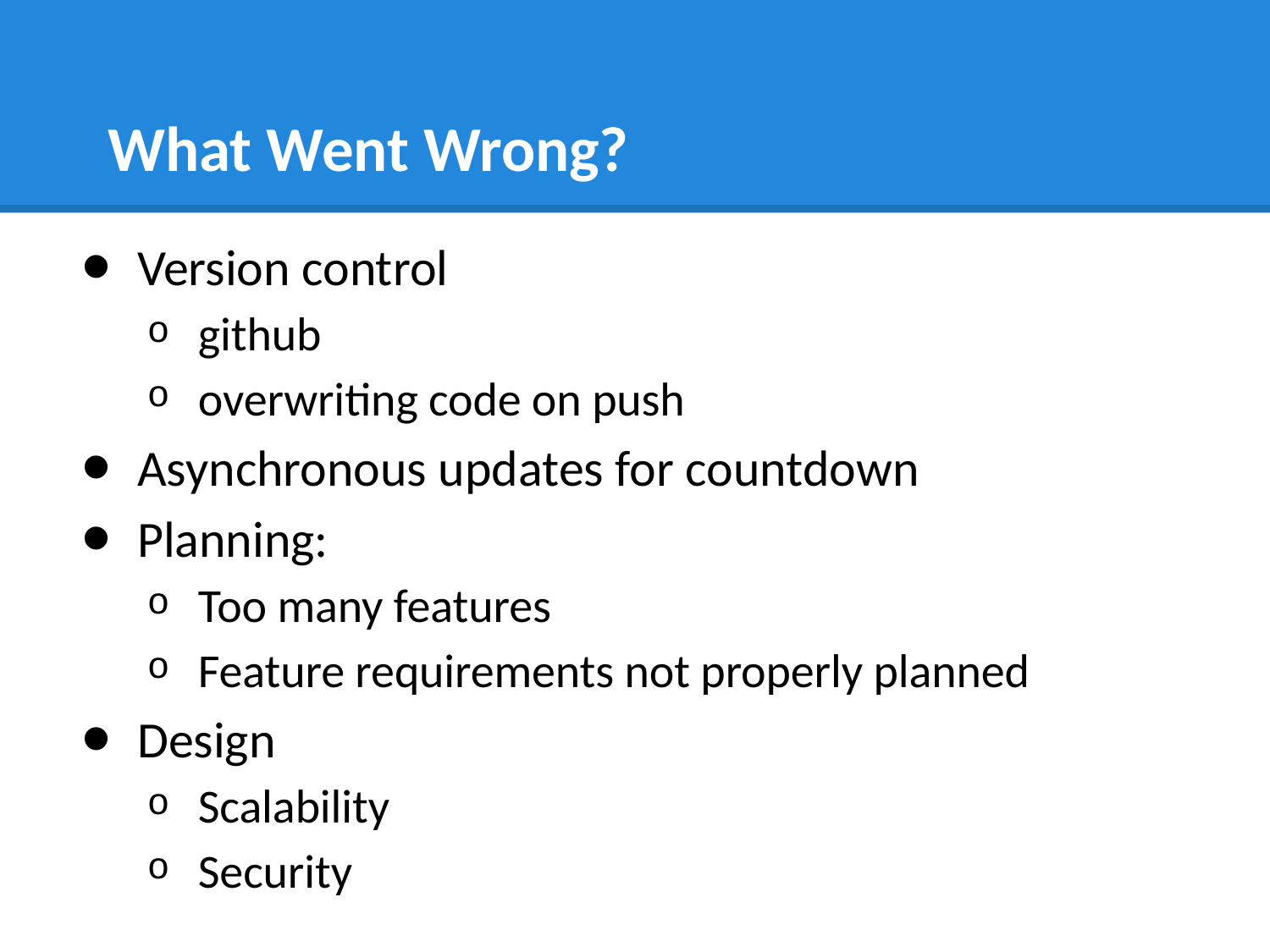

# What Went Wrong?
Version control
github
overwriting code on push
Asynchronous updates for countdown
Planning:
Too many features
Feature requirements not properly planned
Design
Scalability
Security